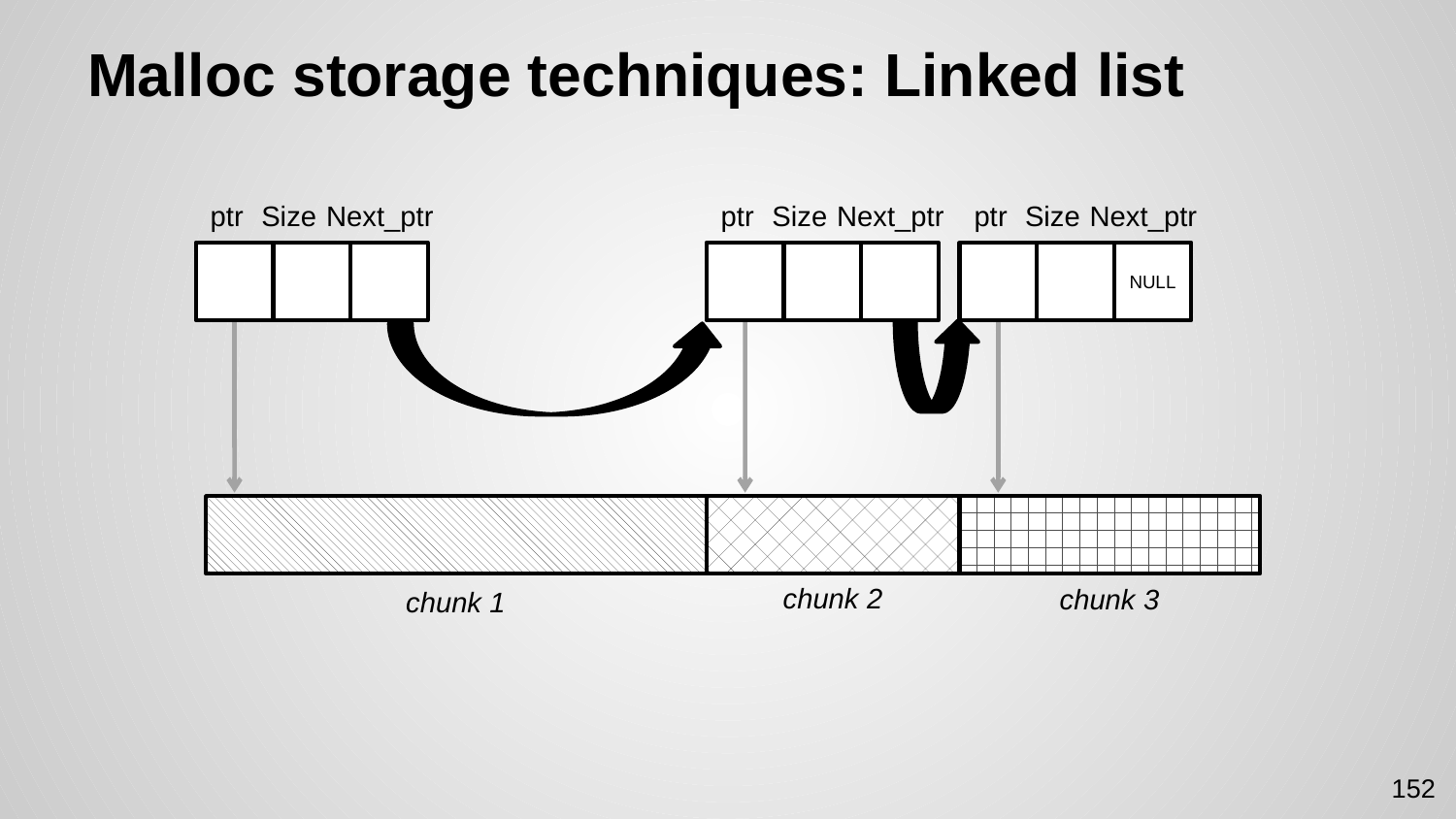

# Malloc storage techniques: Linked list
ptr
Size
Next_ptr

ptr
Size
Next_ptr

ptr
Size
Next_ptr
NULL

chunk 1

chunk 2

chunk 3
152